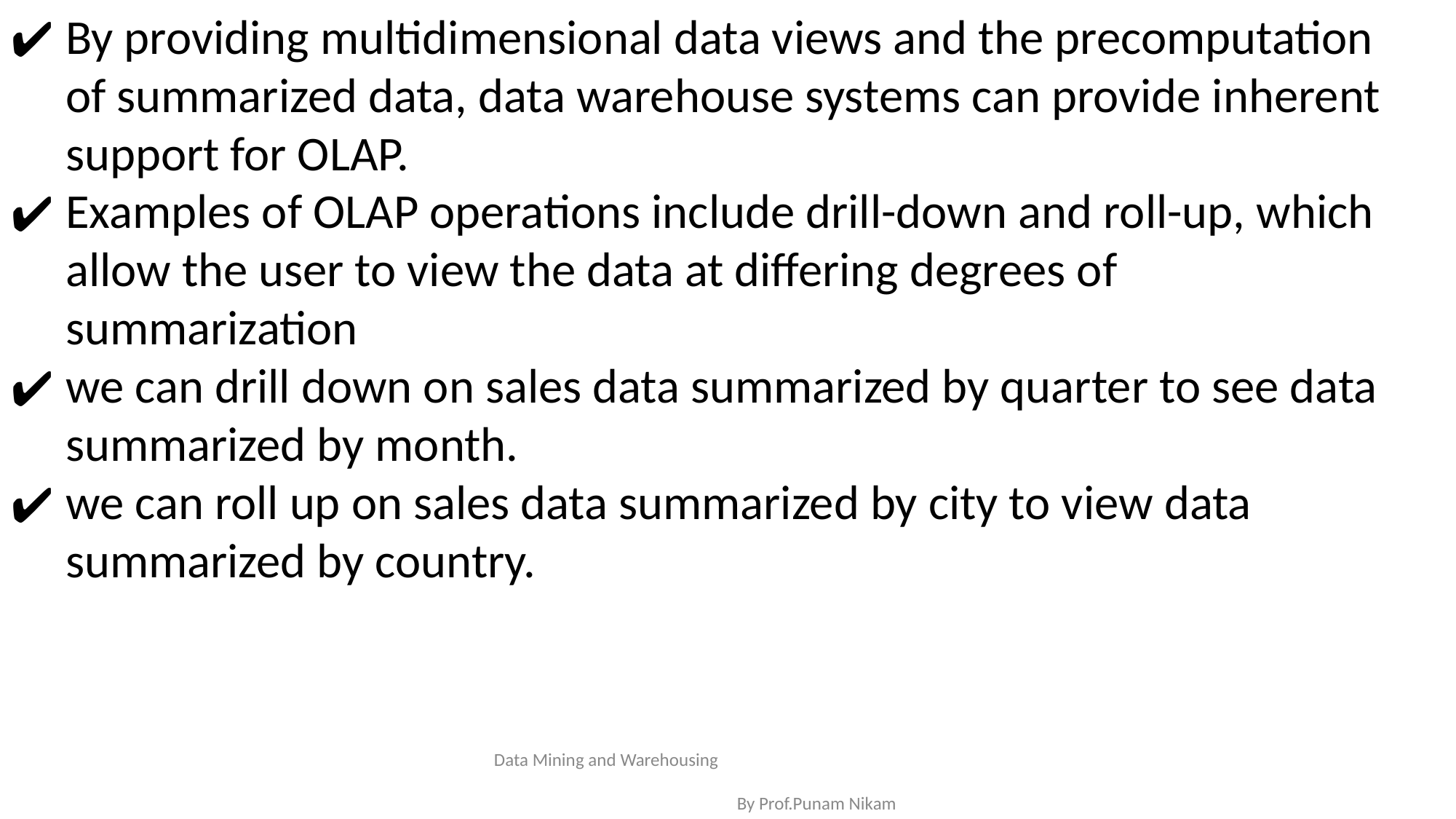

By providing multidimensional data views and the precomputation of summarized data, data warehouse systems can provide inherent support for OLAP.
Examples of OLAP operations include drill-down and roll-up, which allow the user to view the data at differing degrees of summarization
we can drill down on sales data summarized by quarter to see data summarized by month.
we can roll up on sales data summarized by city to view data summarized by country.

Data Mining and Warehousing                                                                                                                                                                                                                       By Prof.Punam Nikam